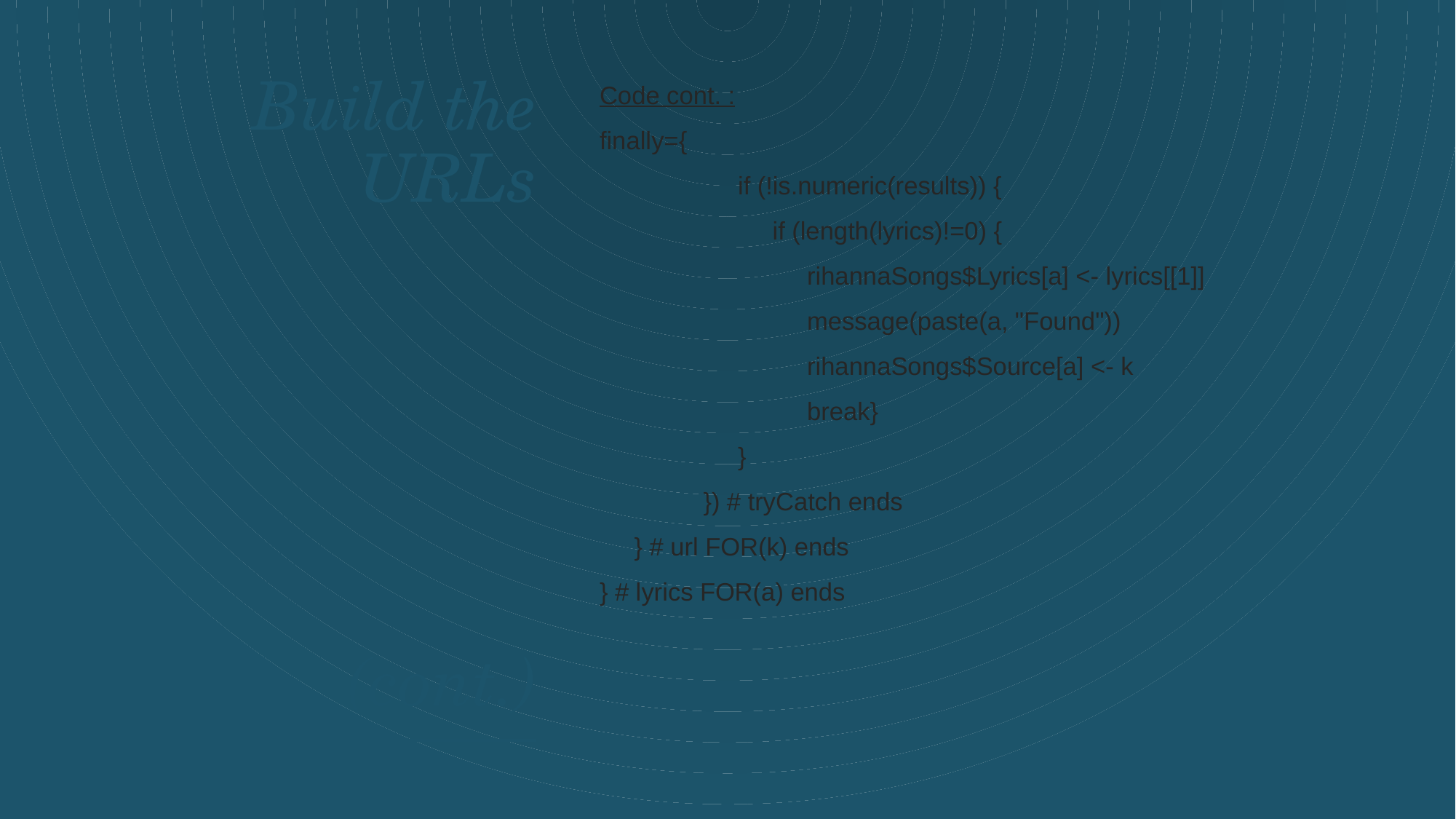

# Build the URLs (cont.)
Code cont. :
finally={
                    if (!is.numeric(results)) {
                         if (length(lyrics)!=0) {
                              rihannaSongs$Lyrics[a] <- lyrics[[1]]
                              message(paste(a, "Found"))
                              rihannaSongs$Source[a] <- k
                              break}
                    }
               }) # tryCatch ends
     } # url FOR(k) ends
} # lyrics FOR(a) ends